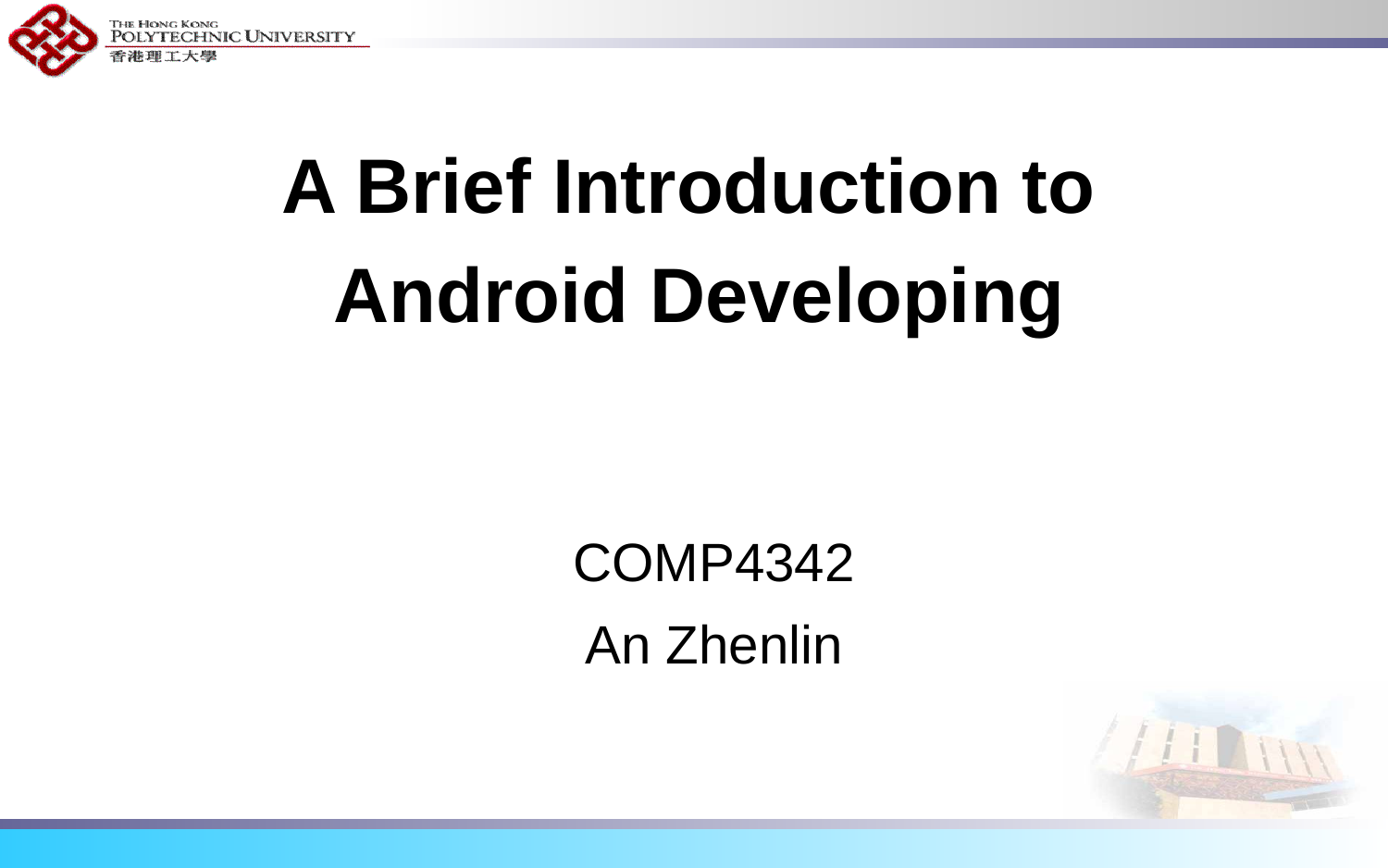

A Brief Introduction to
Android Developing
COMP4342
An Zhenlin